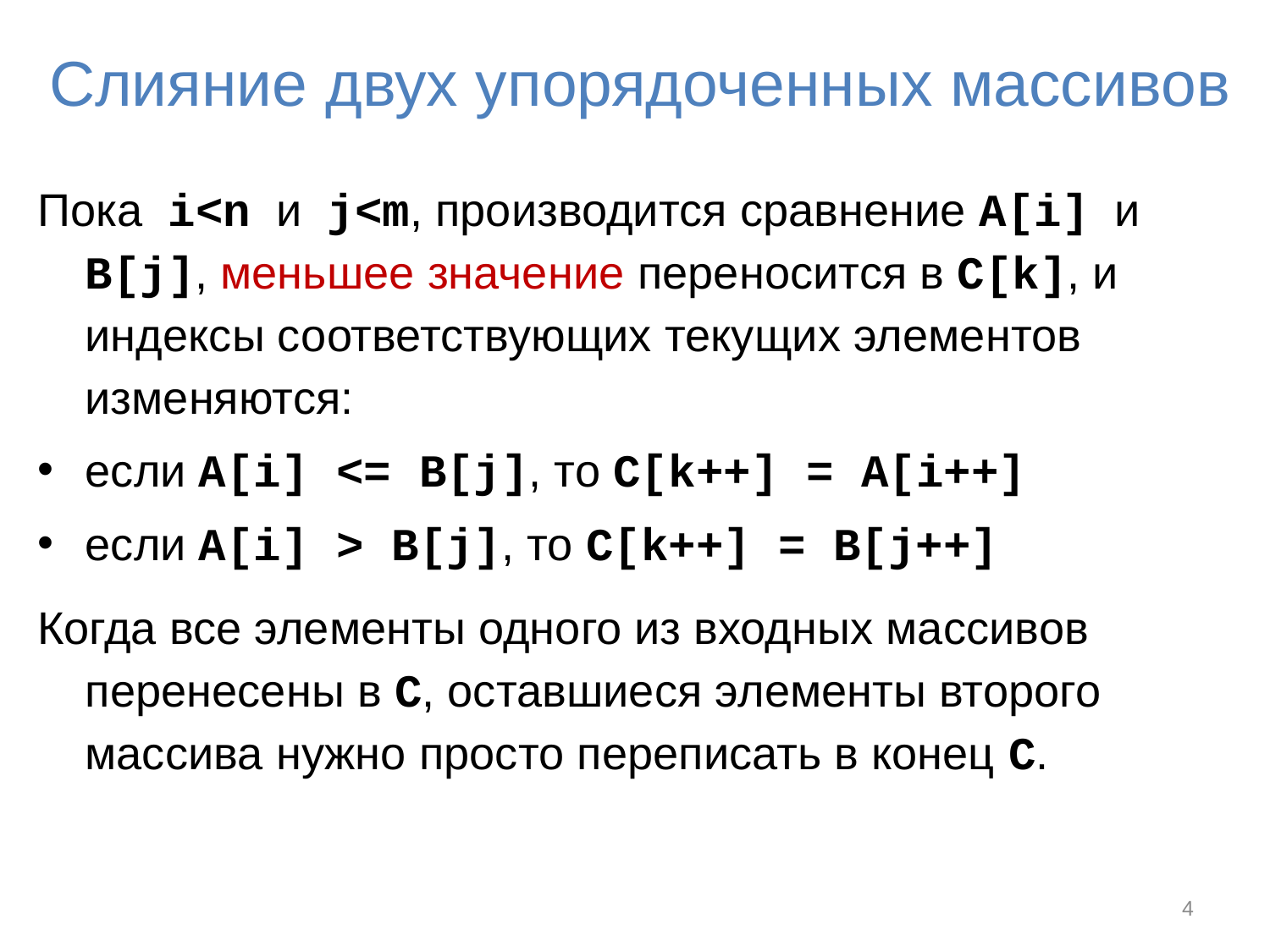

# Слияние двух упорядоченных массивов
Пока  i<n  и  j<m, производится сравнение A[i]  и  B[j], меньшее значение переносится в C[k], и индексы соответствующих текущих элементов изменяются:
если A[i] <= B[j], то C[k++] = A[i++]
если A[i] > B[j], то C[k++] = B[j++]
Когда все элементы одного из входных массивов перенесены в C, оставшиеся элементы второго массива нужно просто переписать в конец C.
4